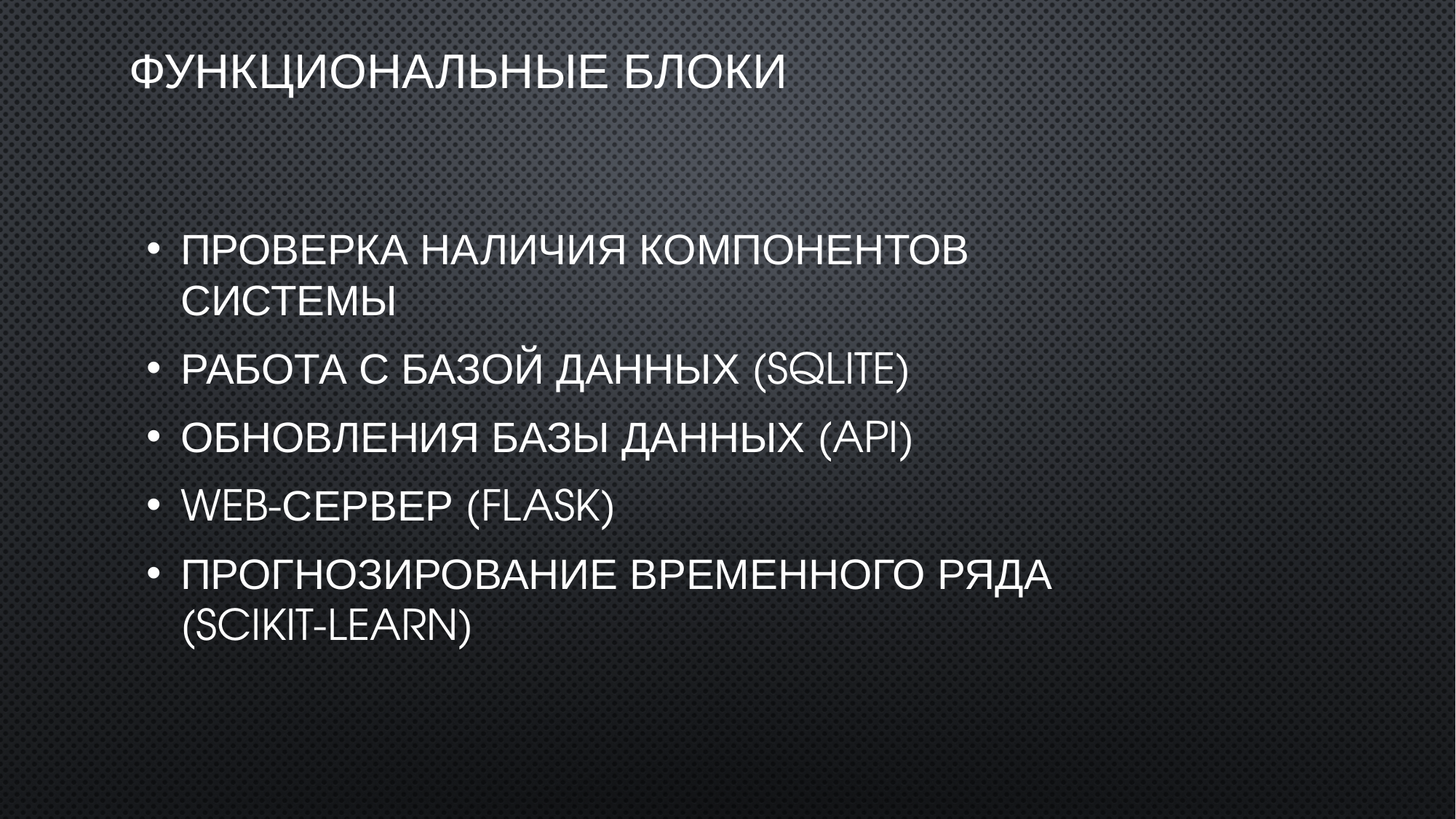

# ФУНКЦИОНАЛЬНЫЕ БЛОКИ
Проверка наличия компонентов системы
Работа с базой данных (SQLite)
Обновления базы данных (API)
Web-сервер (Flask)
Прогнозирование временного ряда (scikit-learn)